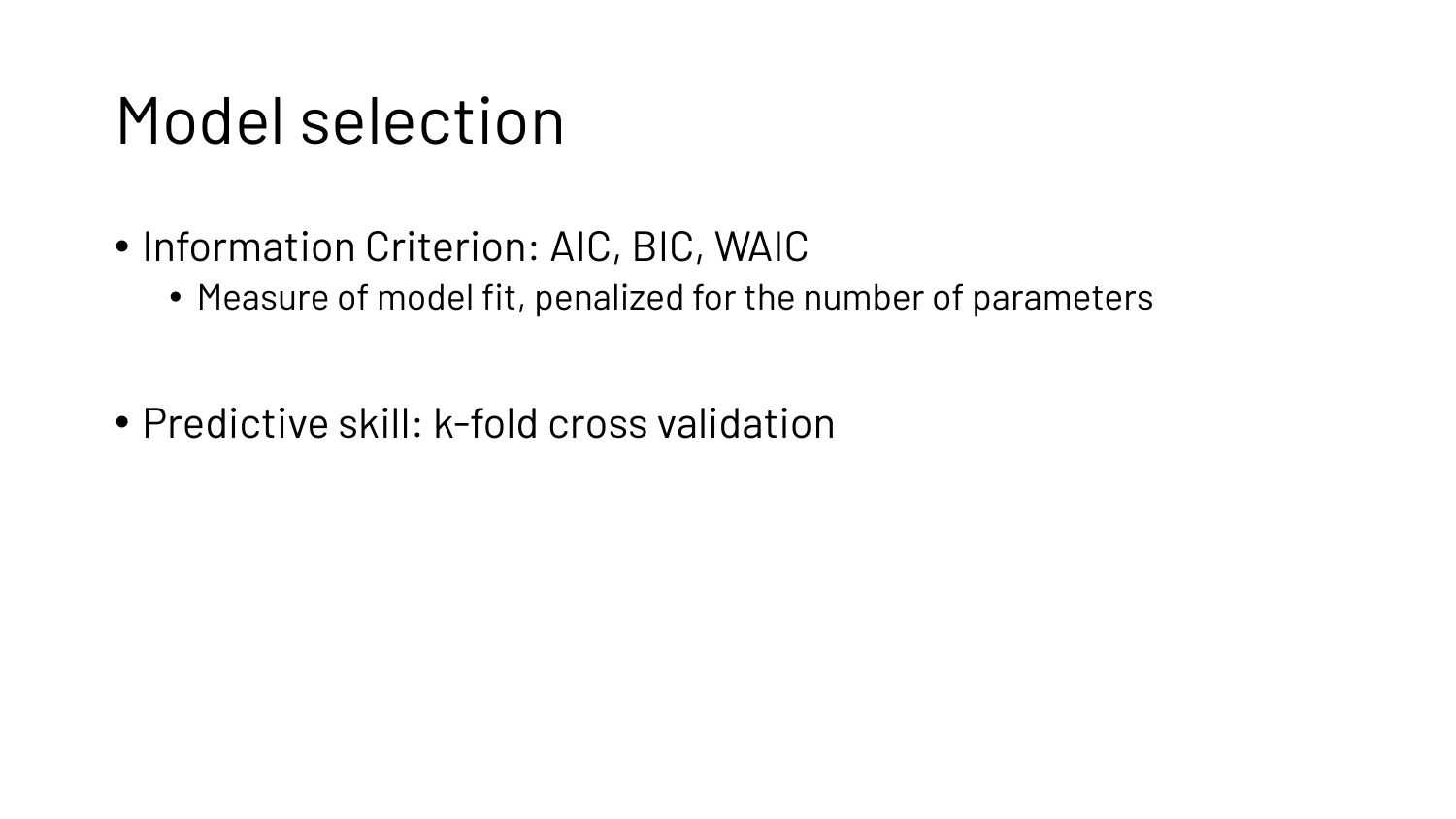

# Model selection
Information Criterion: AIC, BIC, WAIC
Measure of model fit, penalized for the number of parameters

Predictive skill: k-fold cross validation